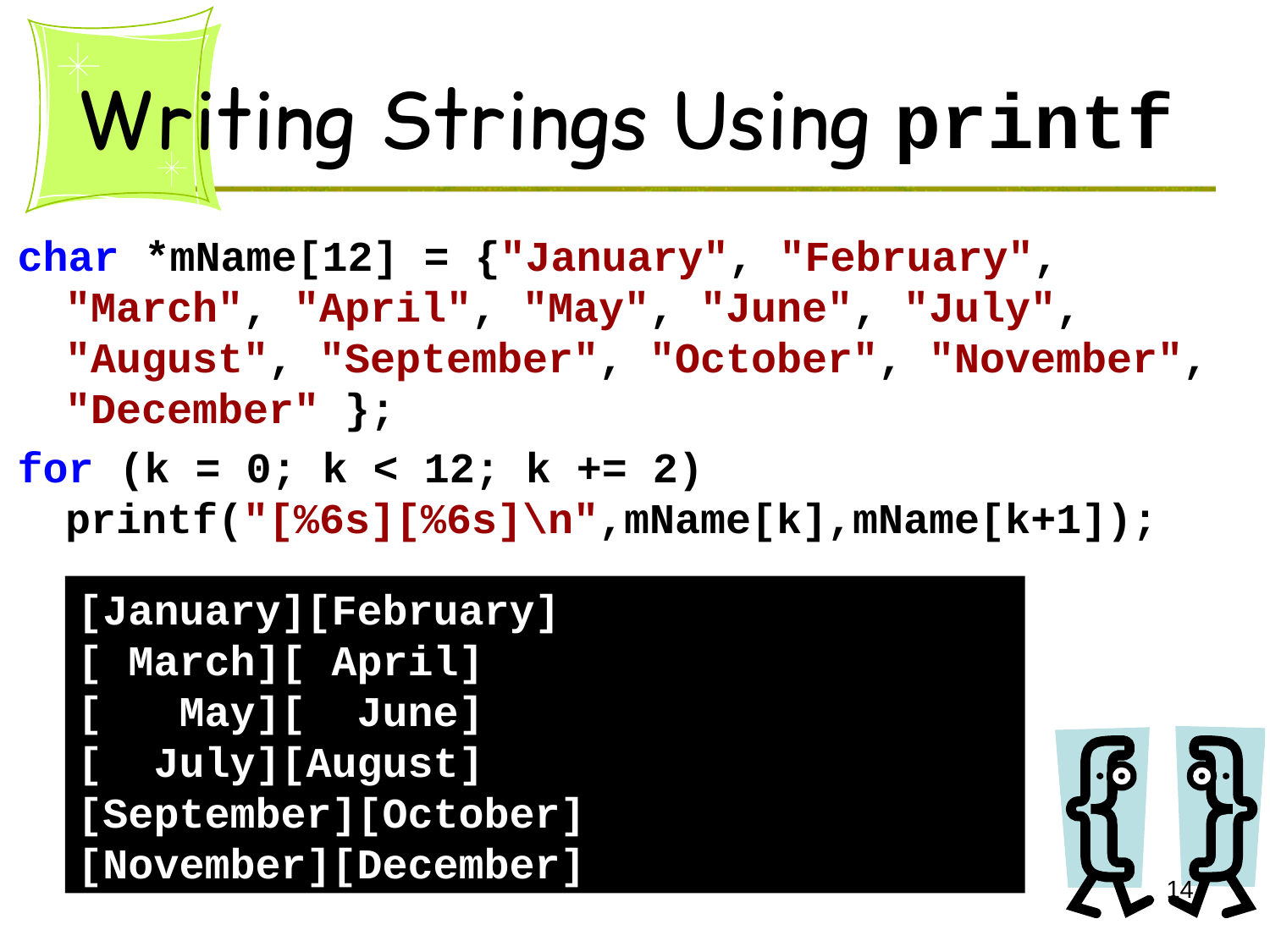

Writing Strings Using printf
char *mName[12] = {"January", "February", "March", "April", "May", "June", "July", "August", "September", "October", "November", "December" };
for (k = 0; k < 12; k += 2)
printf("[%6s][%6s]\n",mName[k],mName[k+1]);
[January][February]
[ March][ April]
[   May][  June]
[  July][August]
[September][October]
[November][December]
14